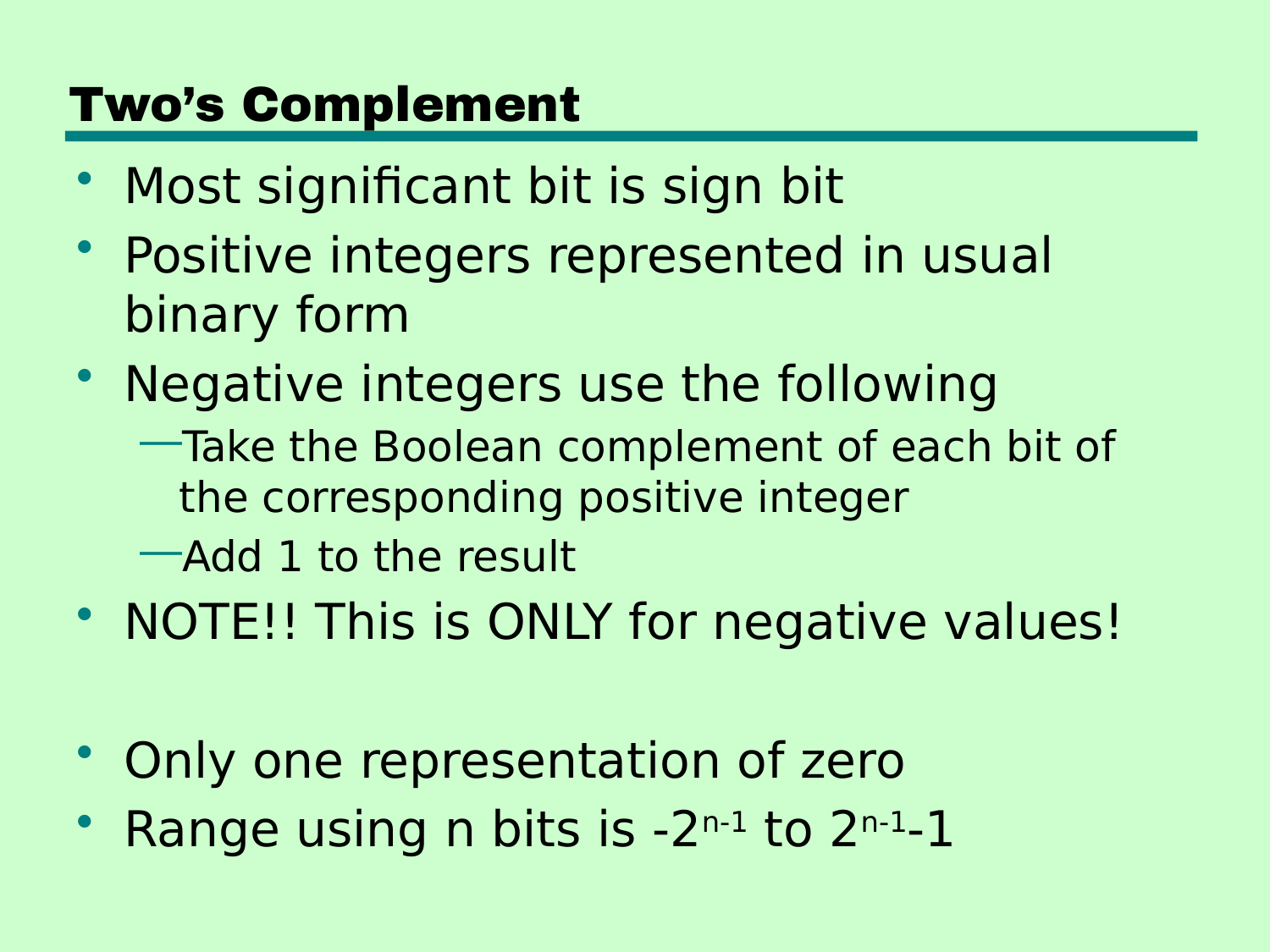

# Two’s Complement
Most significant bit is sign bit
Positive integers represented in usual binary form
Negative integers use the following
Take the Boolean complement of each bit of the corresponding positive integer
Add 1 to the result
NOTE!! This is ONLY for negative values!

Only one representation of zero
Range using n bits is -2n-1 to 2n-1-1